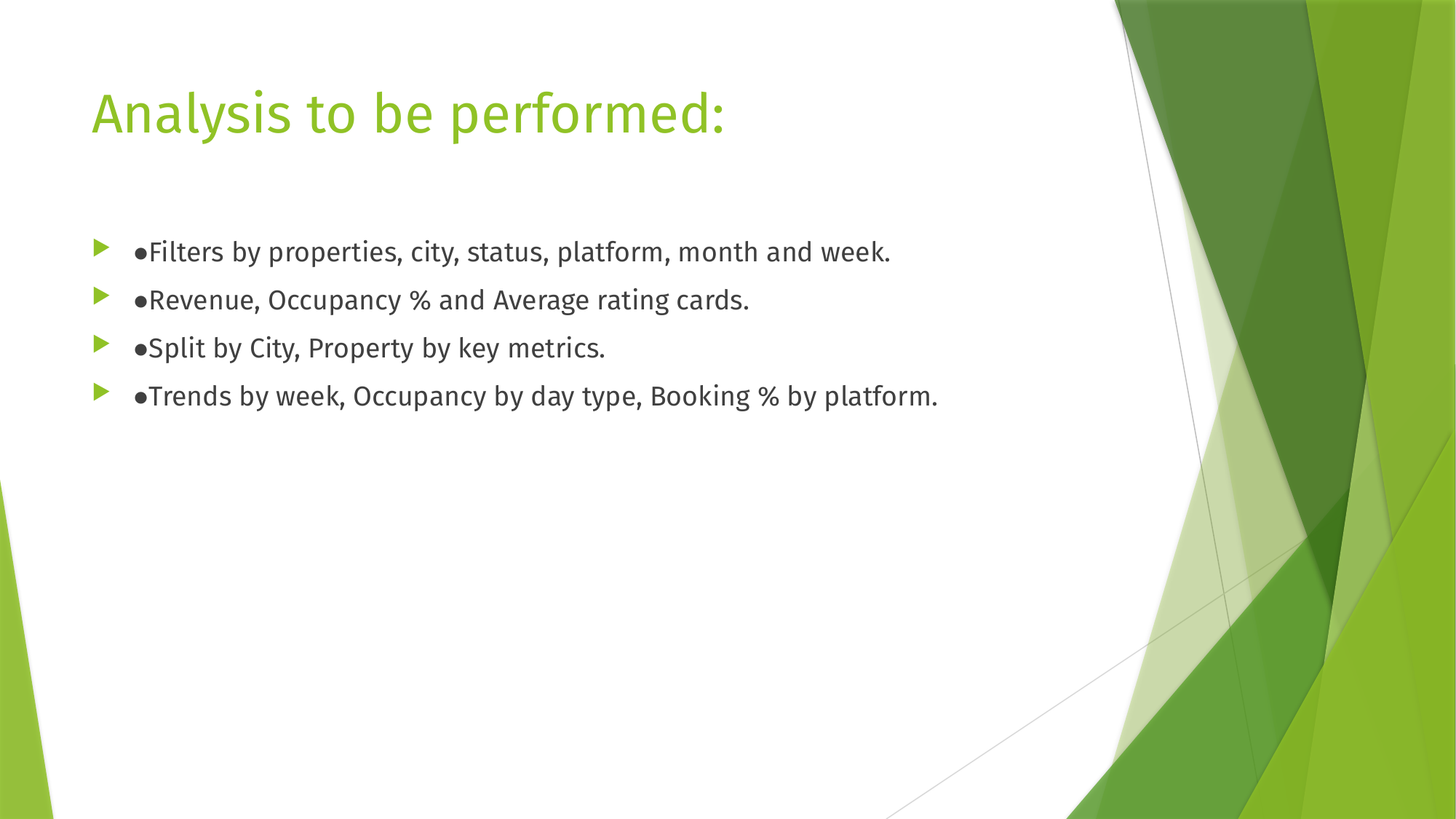

# Analysis to be performed:
●Filters by properties, city, status, platform, month and week.
●Revenue, Occupancy % and Average rating cards.
●Split by City, Property by key metrics.
●Trends by week, Occupancy by day type, Booking % by platform.